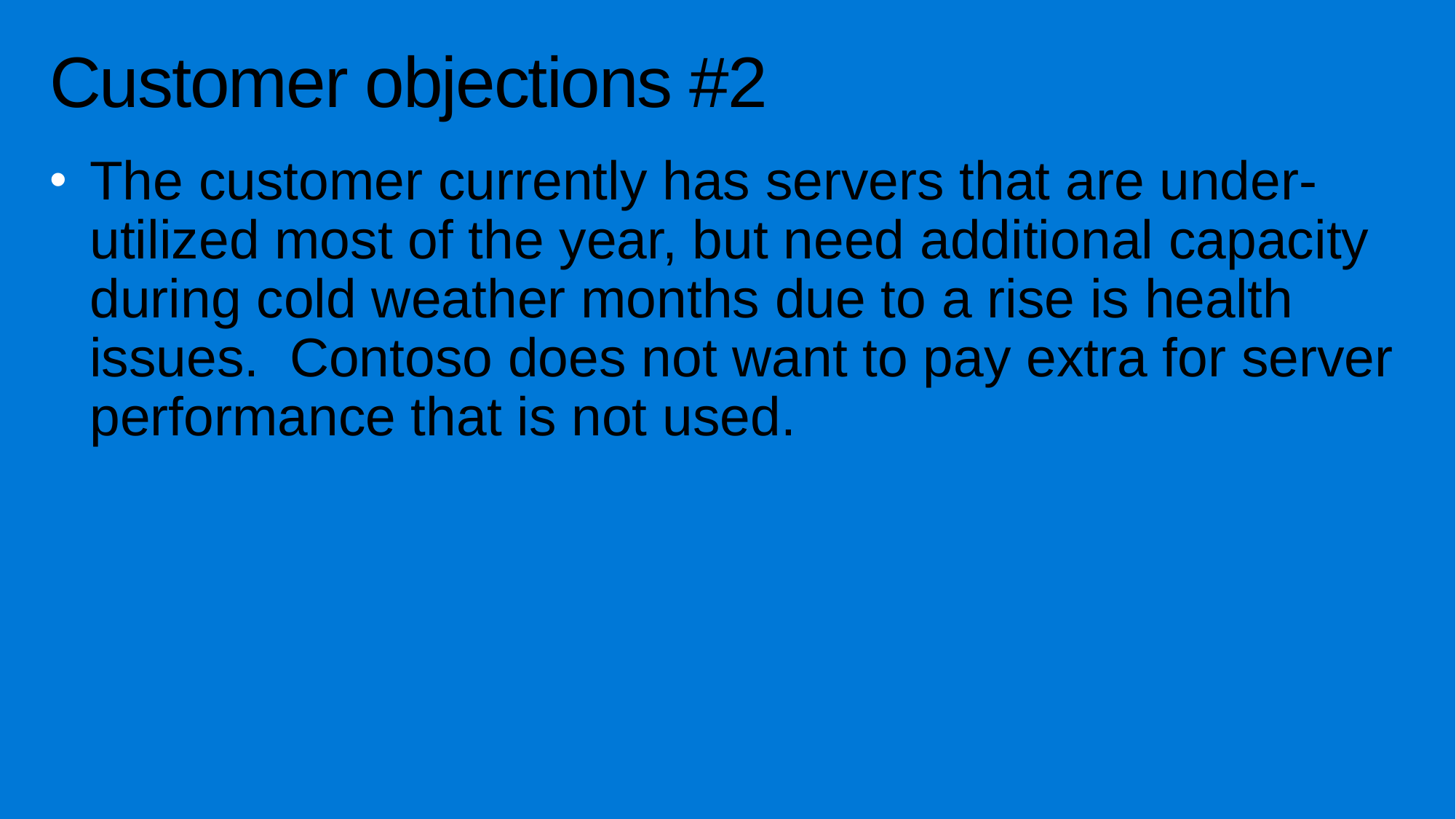

# Customer objections #2
The customer currently has servers that are under-utilized most of the year, but need additional capacity during cold weather months due to a rise is health issues.  Contoso does not want to pay extra for server performance that is not used.